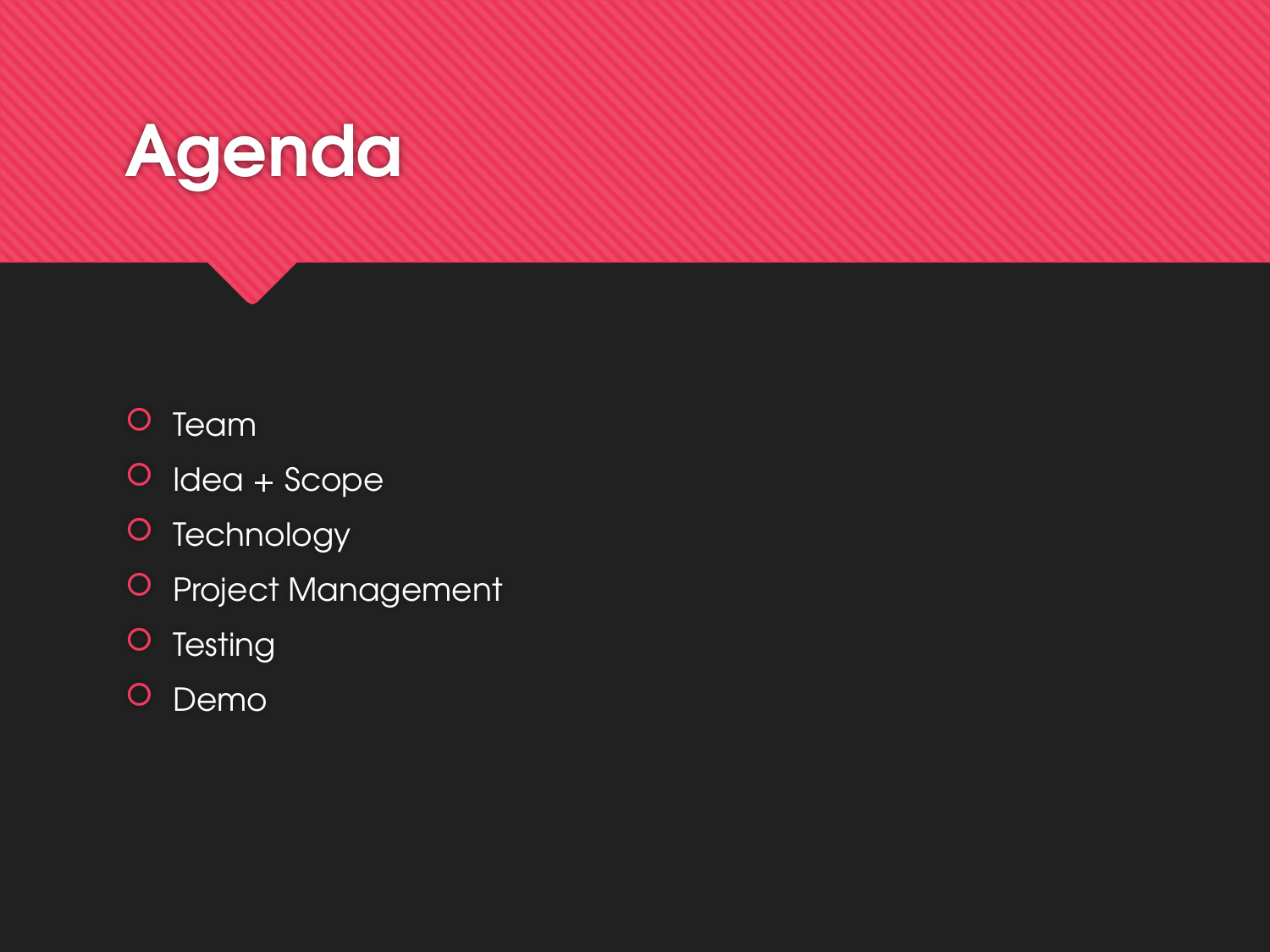

# Agenda
Team
Idea + Scope
Technology
Project Management
Testing
Demo